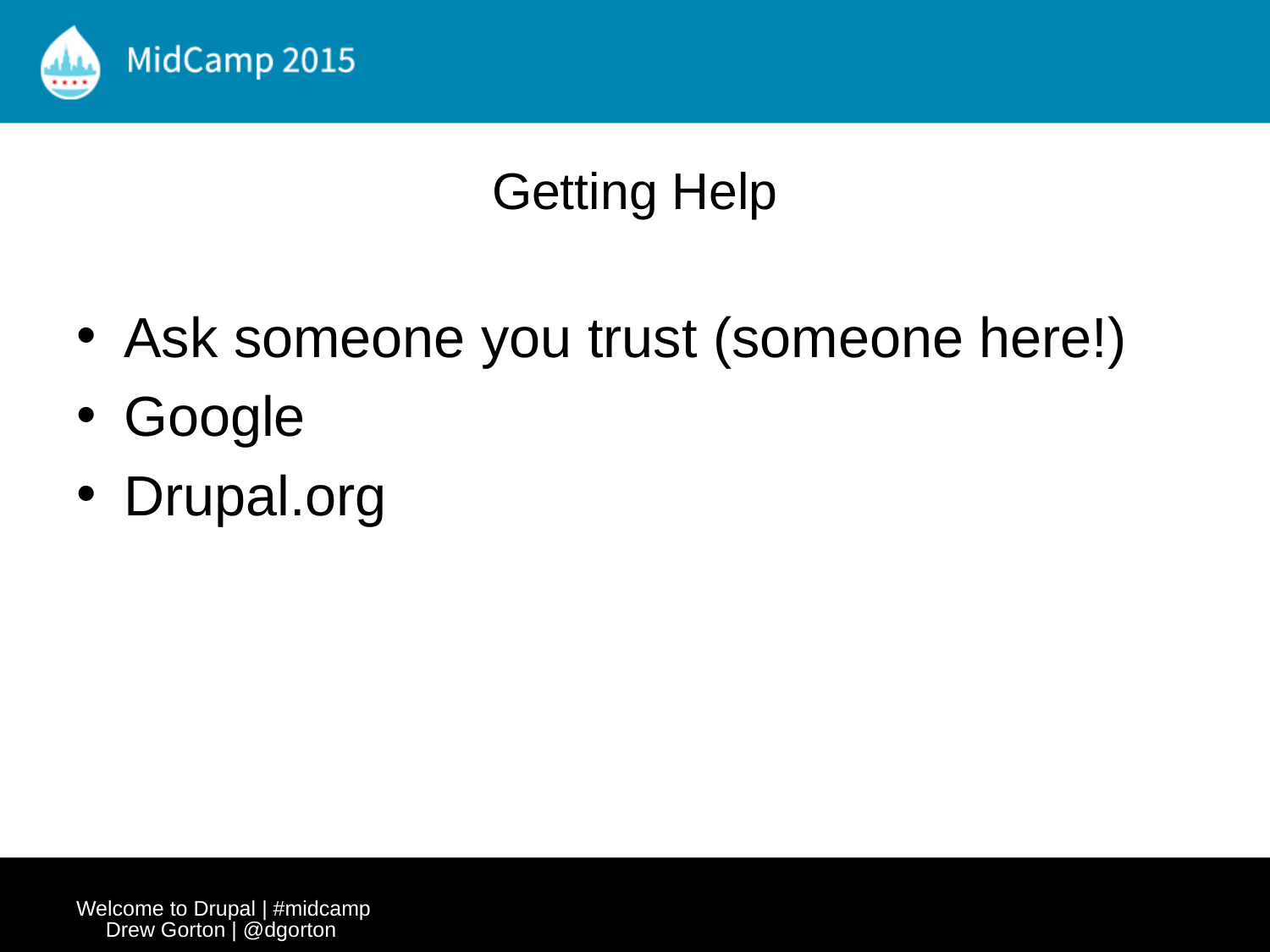

# Getting Help
Ask someone you trust (someone here!)
Google
Drupal.org
Welcome to Drupal | #midcamp                                                                                                                                               Drew Gorton | @dgorton